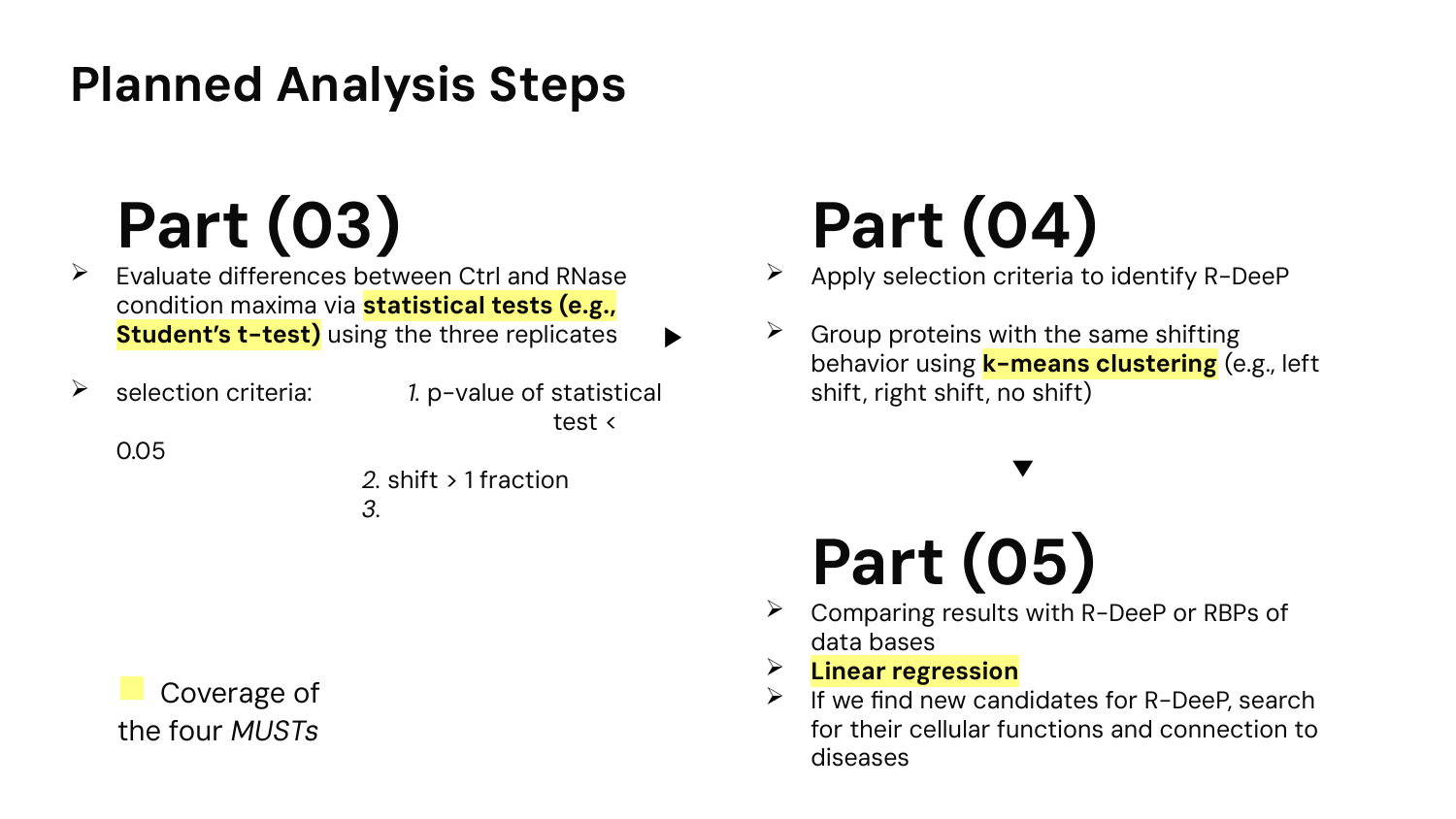

Planned Analysis Steps
   Part (03)
Evaluate differences between Ctrl and RNase condition maxima via statistical tests (e.g., Student’s t-test) using the three replicates
selection criteria:	1. p-value of statistical 			test < 0.05
		2. shift > 1 fraction
		3.

   Part (04)
Apply selection criteria to identify R-DeeP
Group proteins with the same shifting behavior using k-means clustering (e.g., left shift, right shift, no shift)

▶
▶
   Part (05)
Comparing results with R-DeeP or RBPs of data bases
Linear regression
If we find new candidates for R-DeeP, search for their cellular functions and connection to diseases
■ Coverage of the four MUSTs